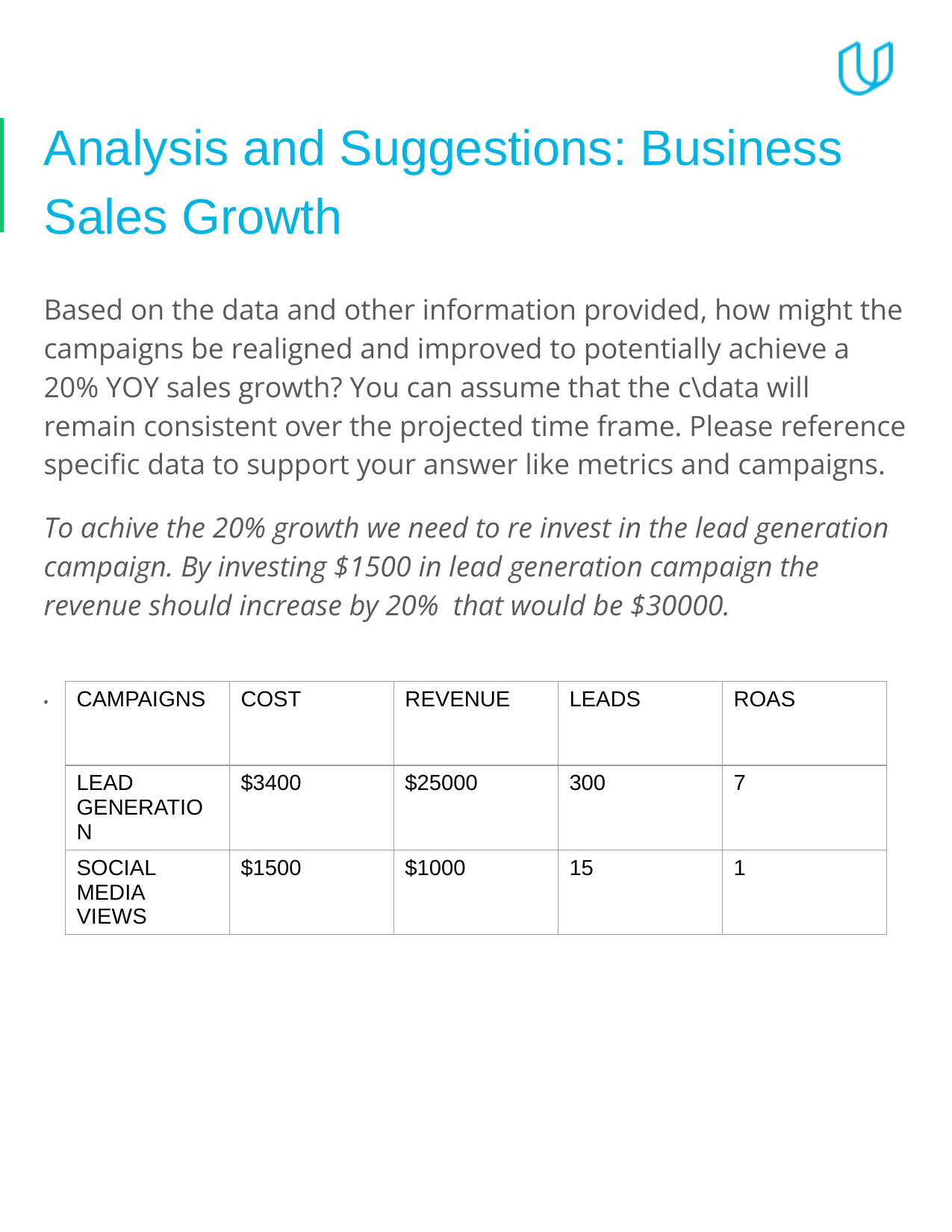

# Analysis and Suggestions: Business Sales Growth
Based on the data and other information provided, how might the campaigns be realigned and improved to potentially achieve a 20% YOY sales growth? You can assume that the c\data will remain consistent over the projected time frame. Please reference specific data to support your answer like metrics and campaigns.
To achive the 20% growth we need to re invest in the lead generation campaign. By investing $1500 in lead generation campaign the revenue should increase by 20%  that would be $30000.
.
| CAMPAIGNS | COST | REVENUE | LEADS | ROAS |
| --- | --- | --- | --- | --- |
| LEAD GENERATION | $3400 | $25000 | 300 | 7 |
| SOCIAL MEDIA VIEWS | $1500 | $1000 | 15 | 1 |